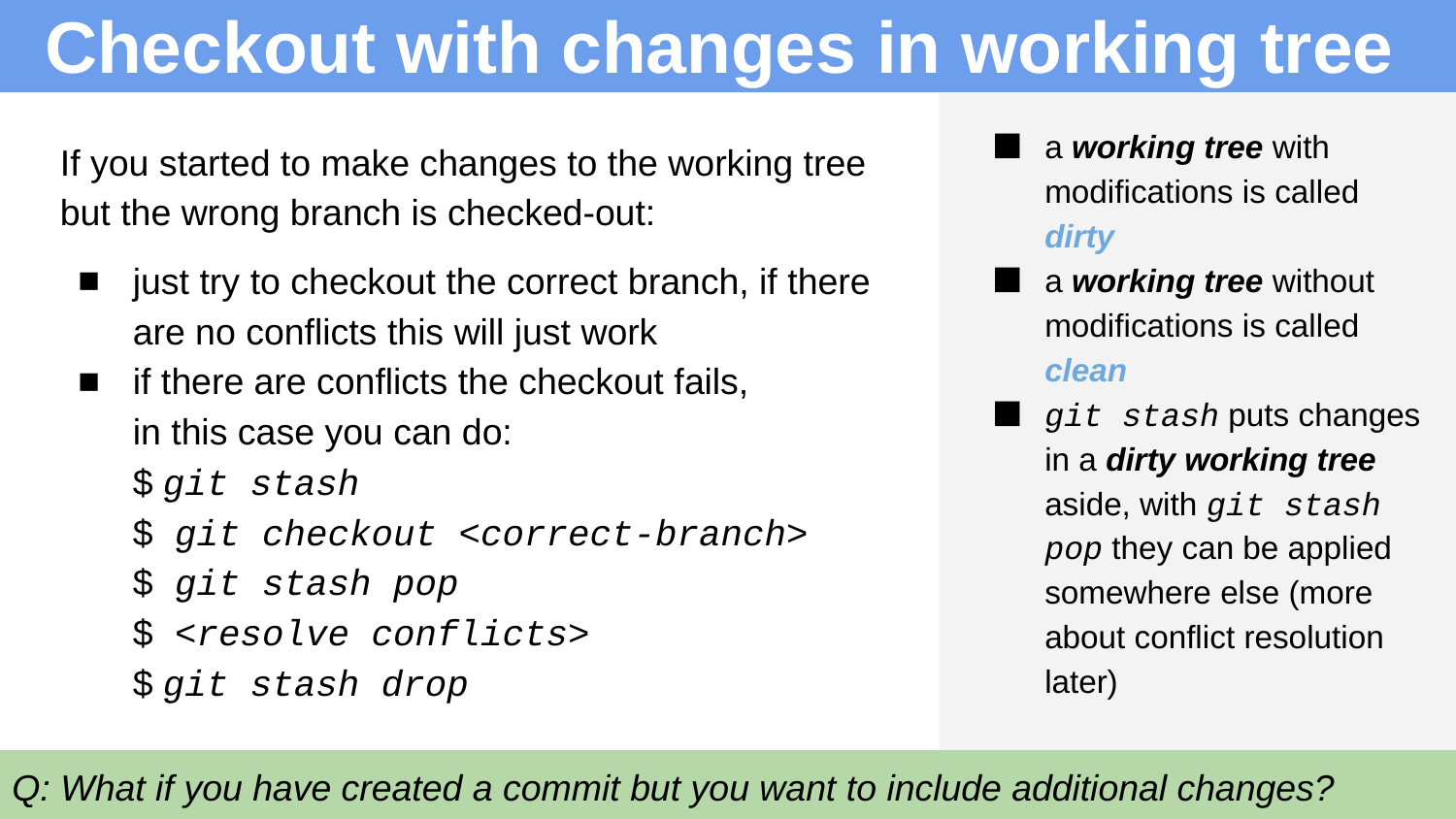

# Checkout with changes in working tree

a working tree with modifications is called dirty
a working tree without modifications is called clean
git stash puts changes in a dirty working tree aside, with git stash pop they can be applied somewhere else (more about conflict resolution later)
If you started to make changes to the working tree but the wrong branch is checked-out:
just try to checkout the correct branch, if there are no conflicts this will just work
if there are conflicts the checkout fails,
in this case you can do:
$ git stash
$ git checkout <correct-branch>
$ git stash pop
$ <resolve conflicts>
$ git stash drop

Q: What if you have created a commit but you want to include additional changes?